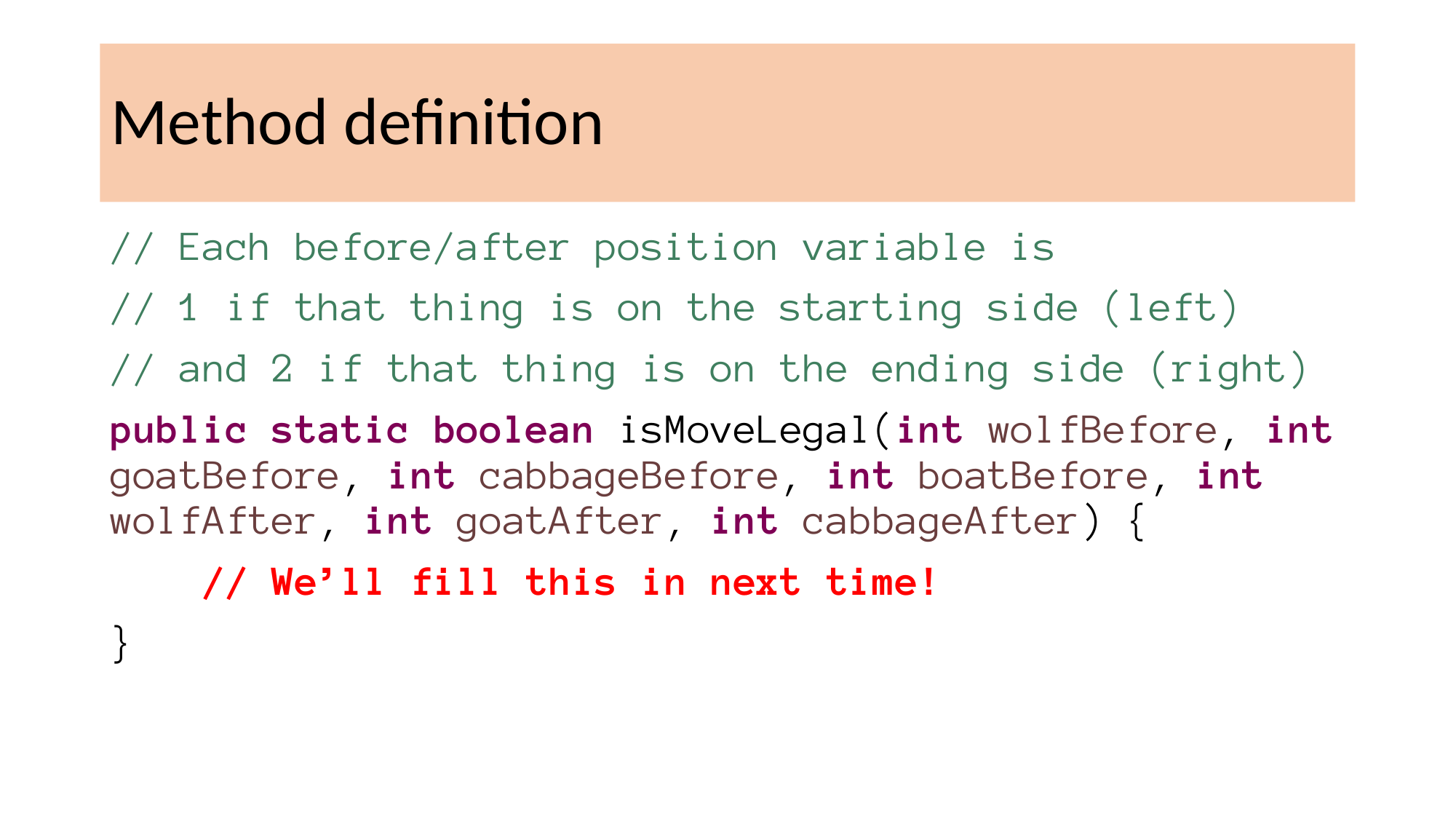

# Method definition
// Each before/after position variable is
// 1 if that thing is on the starting side (left)
// and 2 if that thing is on the ending side (right)
public static boolean isMoveLegal(int wolfBefore, int goatBefore, int cabbageBefore, int boatBefore, int wolfAfter, int goatAfter, int cabbageAfter) {
    // We’ll fill this in next time!
}